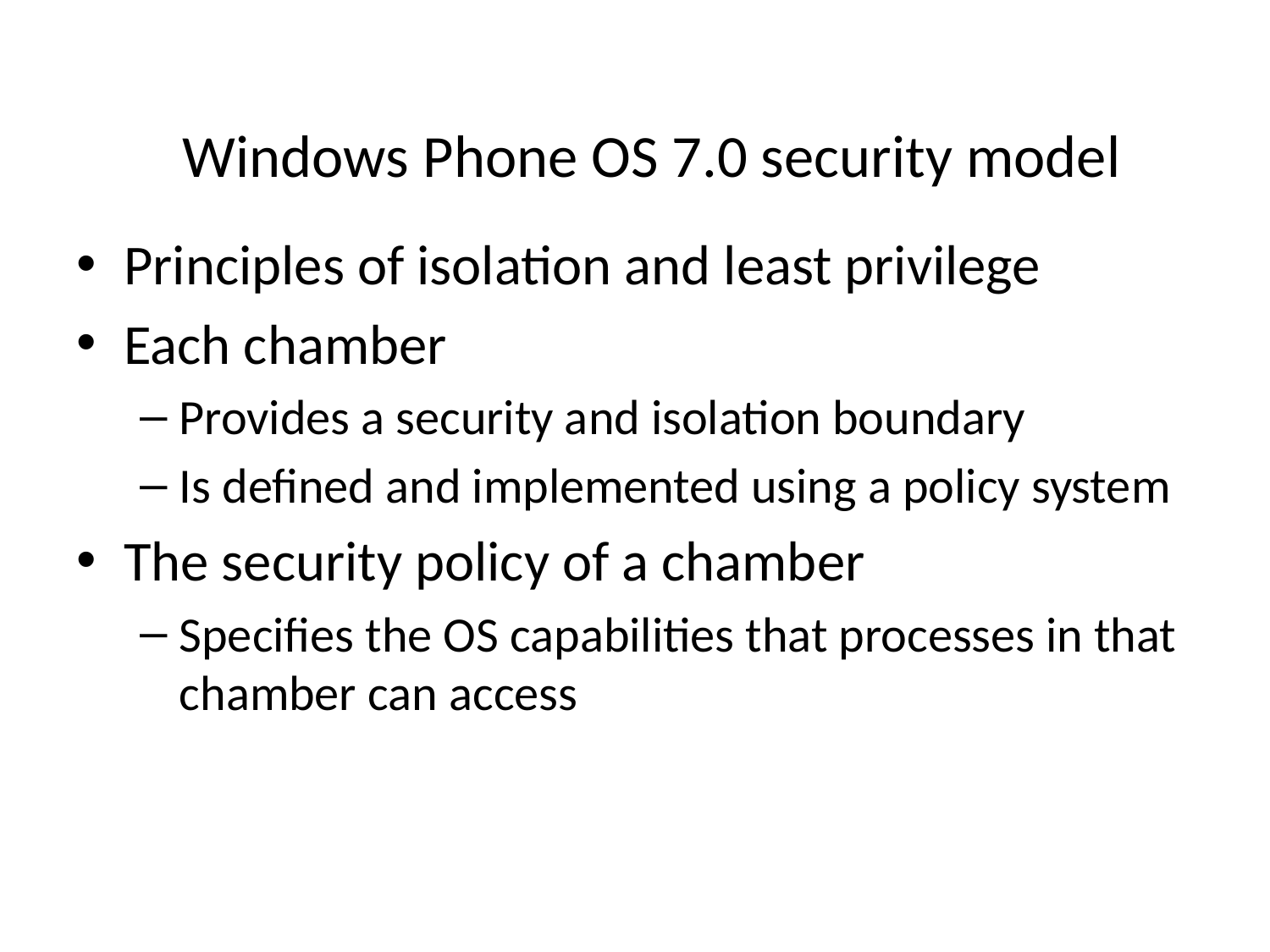

# Windows Phone OS 7.0 security model
Principles of isolation and least privilege
Each chamber
Provides a security and isolation boundary
Is defined and implemented using a policy system
The security policy of a chamber
Specifies the OS capabilities that processes in that chamber can access